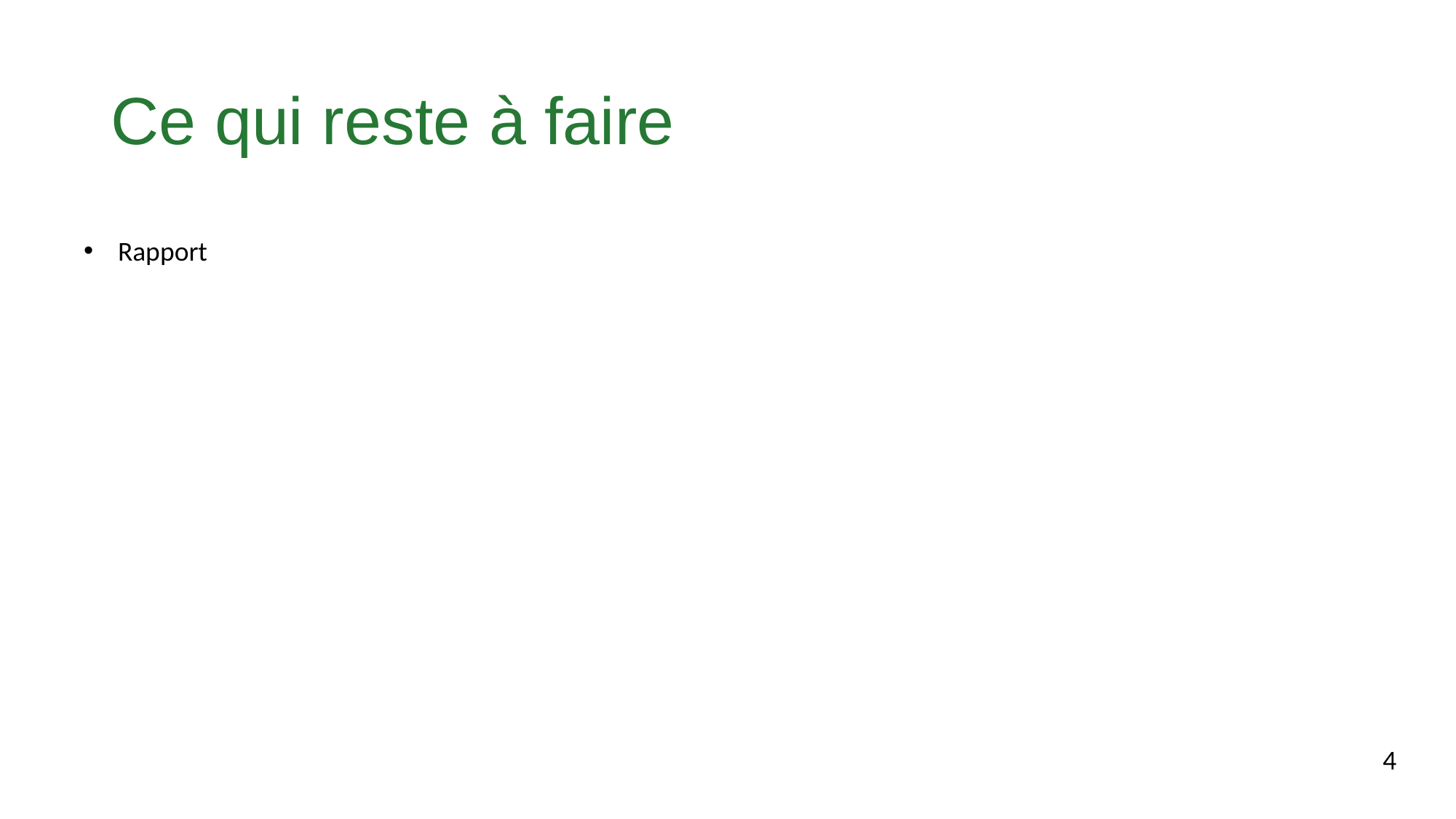

# Ce qui reste à faire
Rapport

4